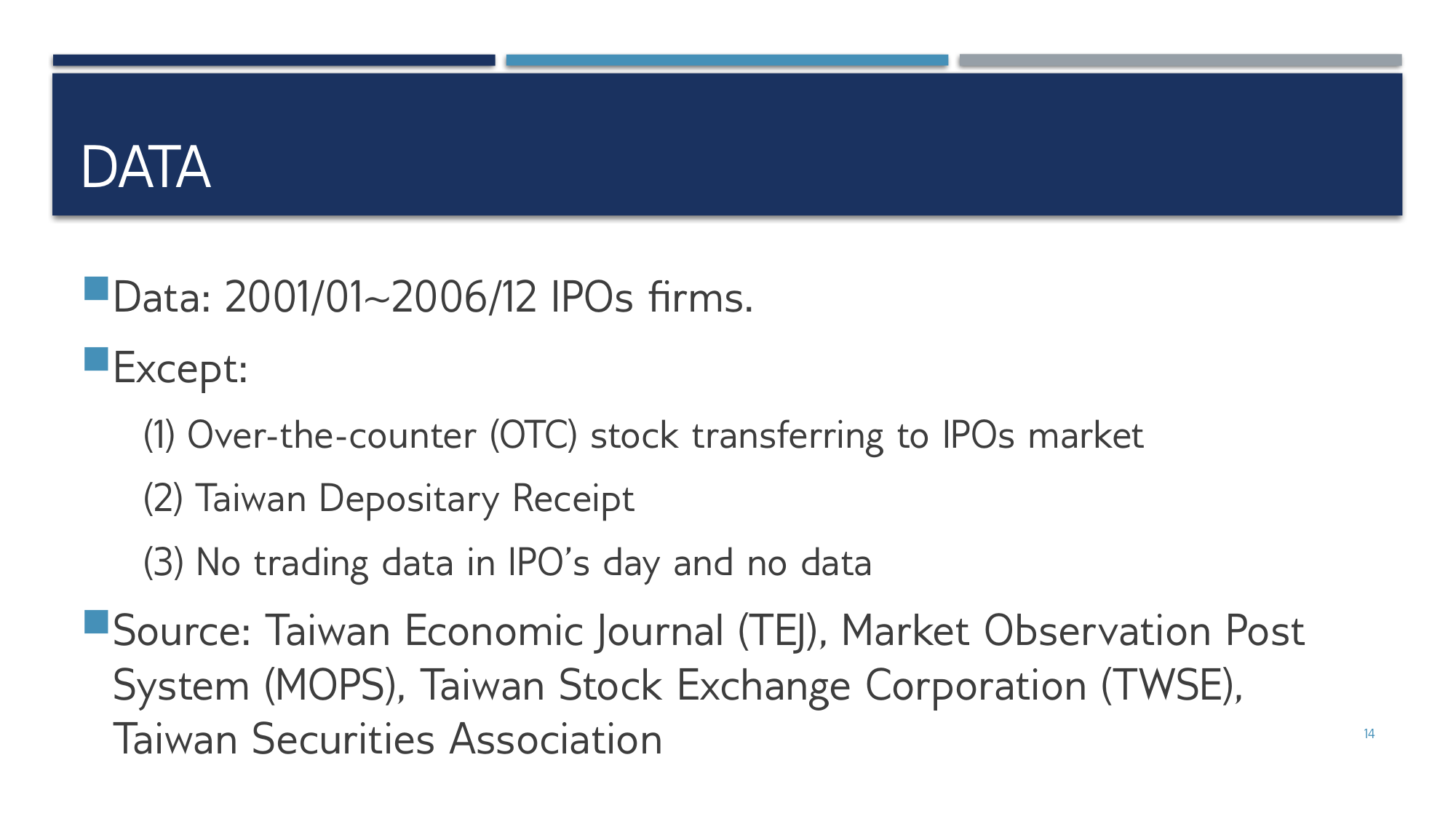

# DATA
Data: 2001/01~2006/12 IPOs firms.
Except:
(1) Over-the-counter (OTC) stock transferring to IPOs market
(2) Taiwan Depositary Receipt
(3) No trading data in IPO’s day and no data
Source: Taiwan Economic Journal (TEJ), Market Observation Post System (MOPS), Taiwan Stock Exchange Corporation (TWSE), Taiwan Securities Association
14